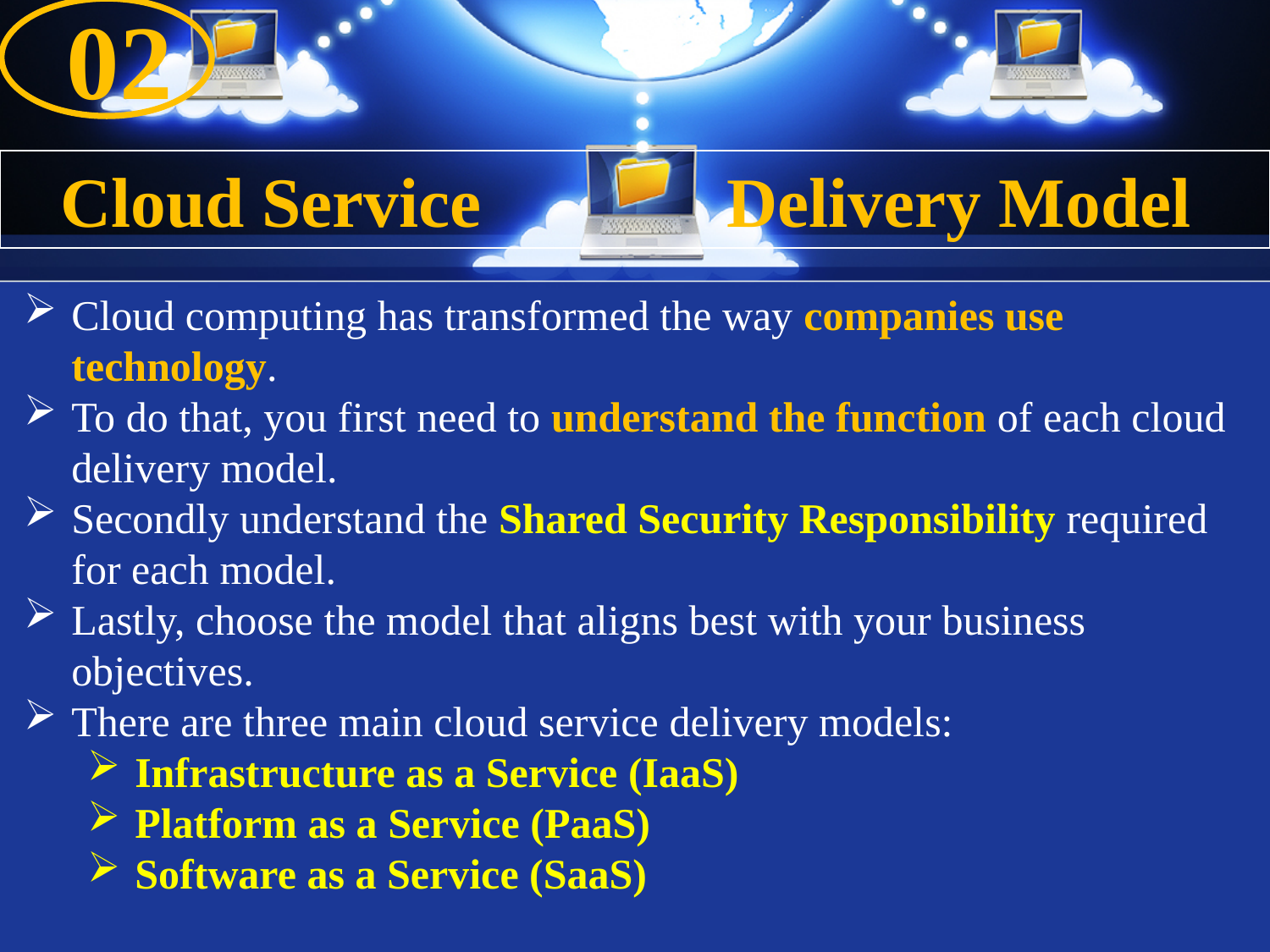

02

#
Cloud Service              Delivery Model
Cloud computing has transformed the way companies use technology.
To do that, you first need to understand the function of each cloud delivery model.
Secondly understand the Shared Security Responsibility required for each model.
Lastly, choose the model that aligns best with your business objectives.
There are three main cloud service delivery models:
Infrastructure as a Service (IaaS)
Platform as a Service (PaaS)
Software as a Service (SaaS)